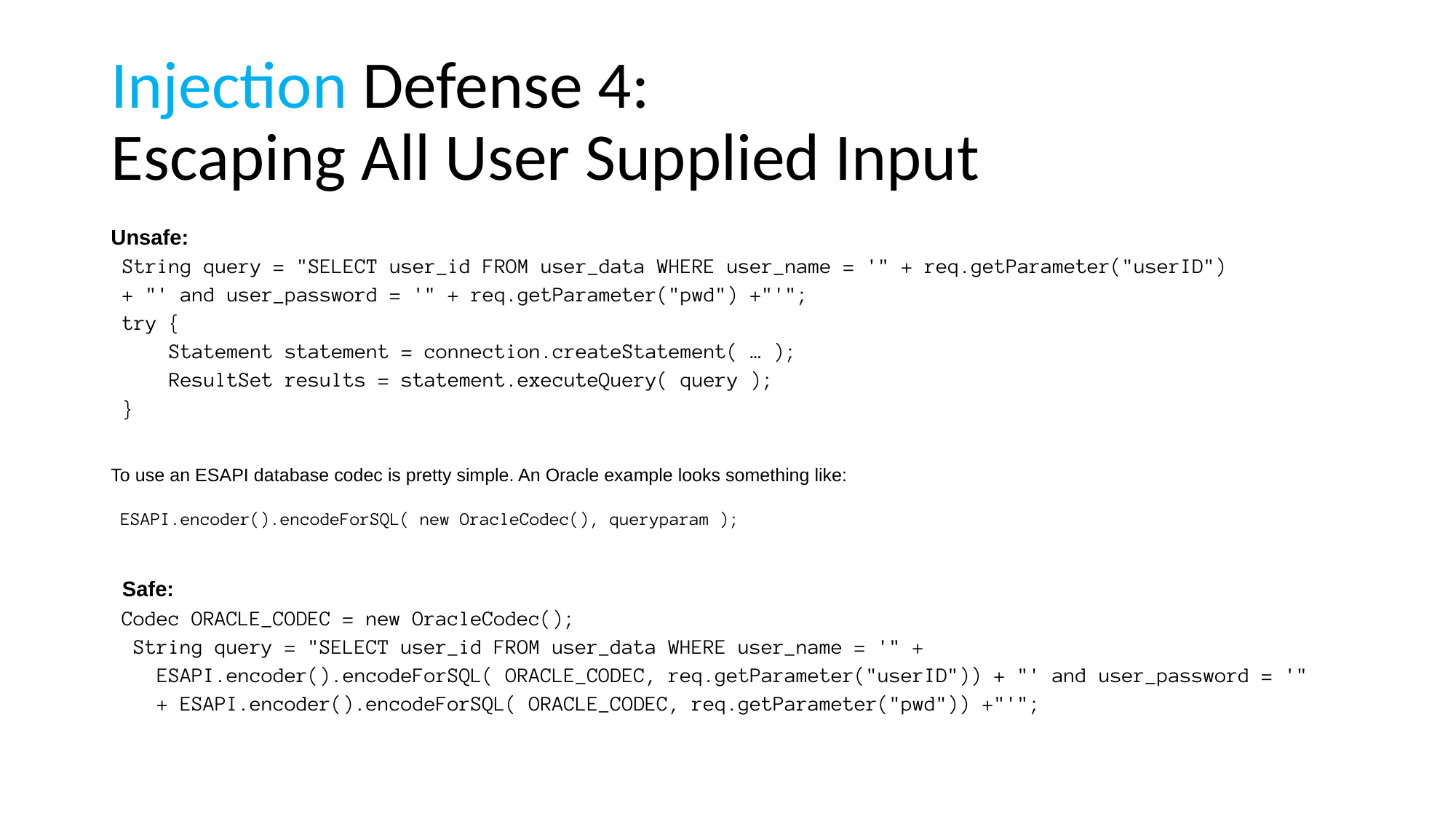

# Injection Defense 4: Escaping All User Supplied Input
Unsafe:
 String query = "SELECT user_id FROM user_data WHERE user_name = '" + req.getParameter("userID")
 + "' and user_password = '" + req.getParameter("pwd") +"'";
 try {
     Statement statement = connection.createStatement( … );
     ResultSet results = statement.executeQuery( query );
 }

To use an ESAPI database codec is pretty simple. An Oracle example looks something like:

 ESAPI.encoder().encodeForSQL( new OracleCodec(), queryparam );

Safe:
Codec ORACLE_CODEC = new OracleCodec();
 String query = "SELECT user_id FROM user_data WHERE user_name = '" +
   ESAPI.encoder().encodeForSQL( ORACLE_CODEC, req.getParameter("userID")) + "' and user_password = '"
   + ESAPI.encoder().encodeForSQL( ORACLE_CODEC, req.getParameter("pwd")) +"'";